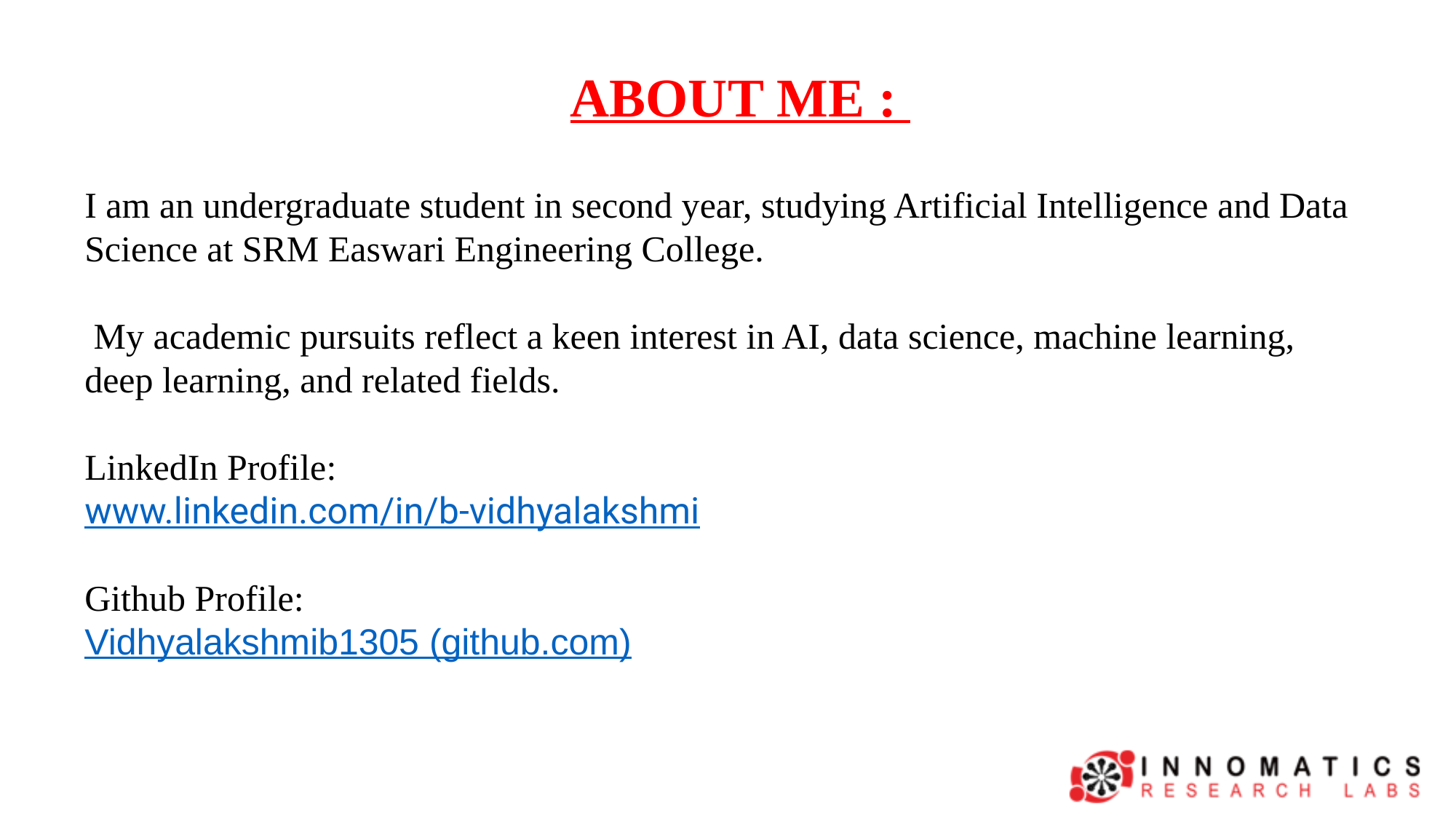

ABOUT ME :
I am an undergraduate student in second year, studying Artificial Intelligence and Data Science at SRM Easwari Engineering College.

 My academic pursuits reflect a keen interest in AI, data science, machine learning, deep learning, and related fields.

LinkedIn Profile:
www.linkedin.com/in/b-vidhyalakshmi

Github Profile:
Vidhyalakshmib1305 (github.com)